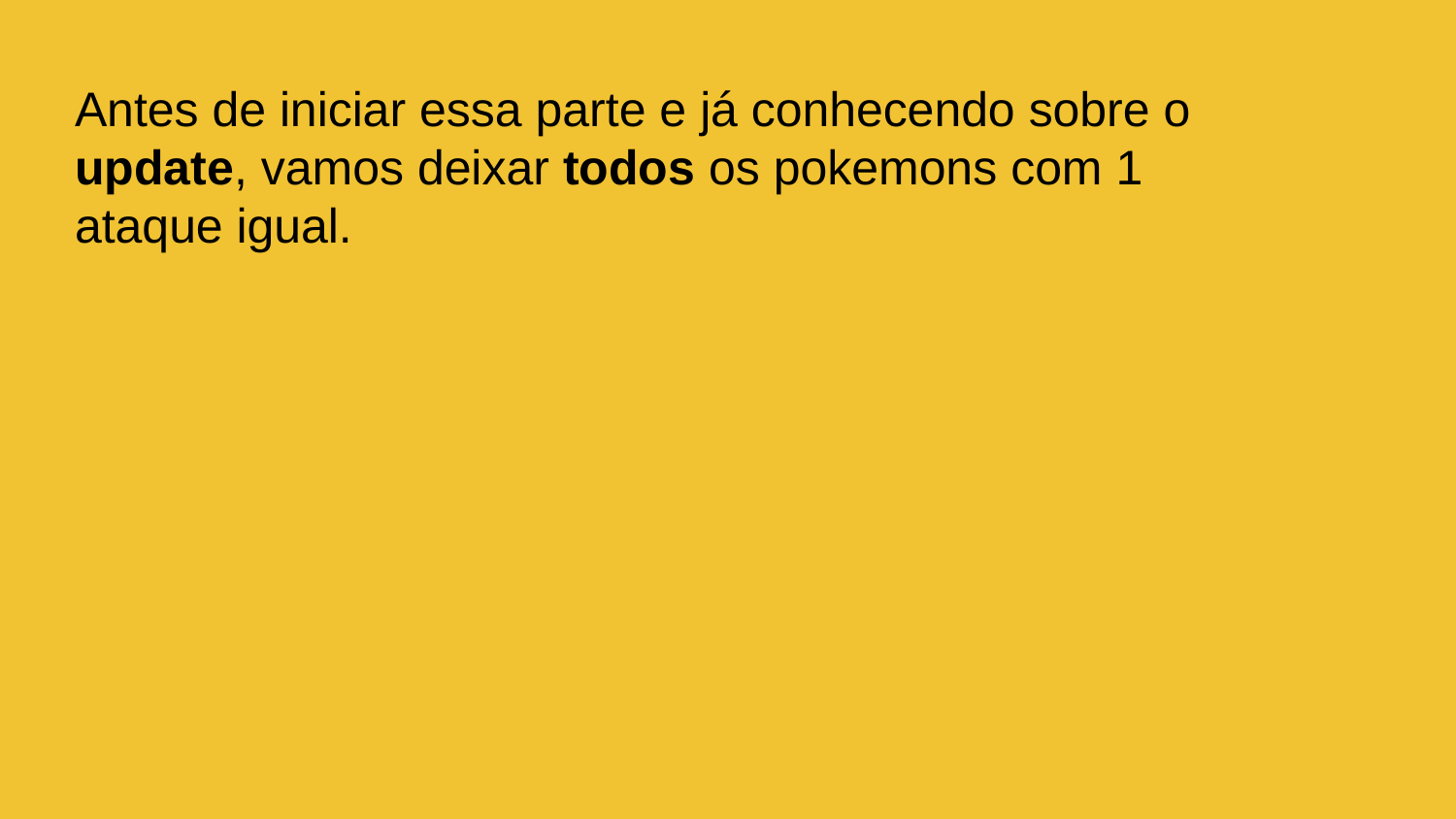

Antes de iniciar essa parte e já conhecendo sobre o update, vamos deixar todos os pokemons com 1 ataque igual.